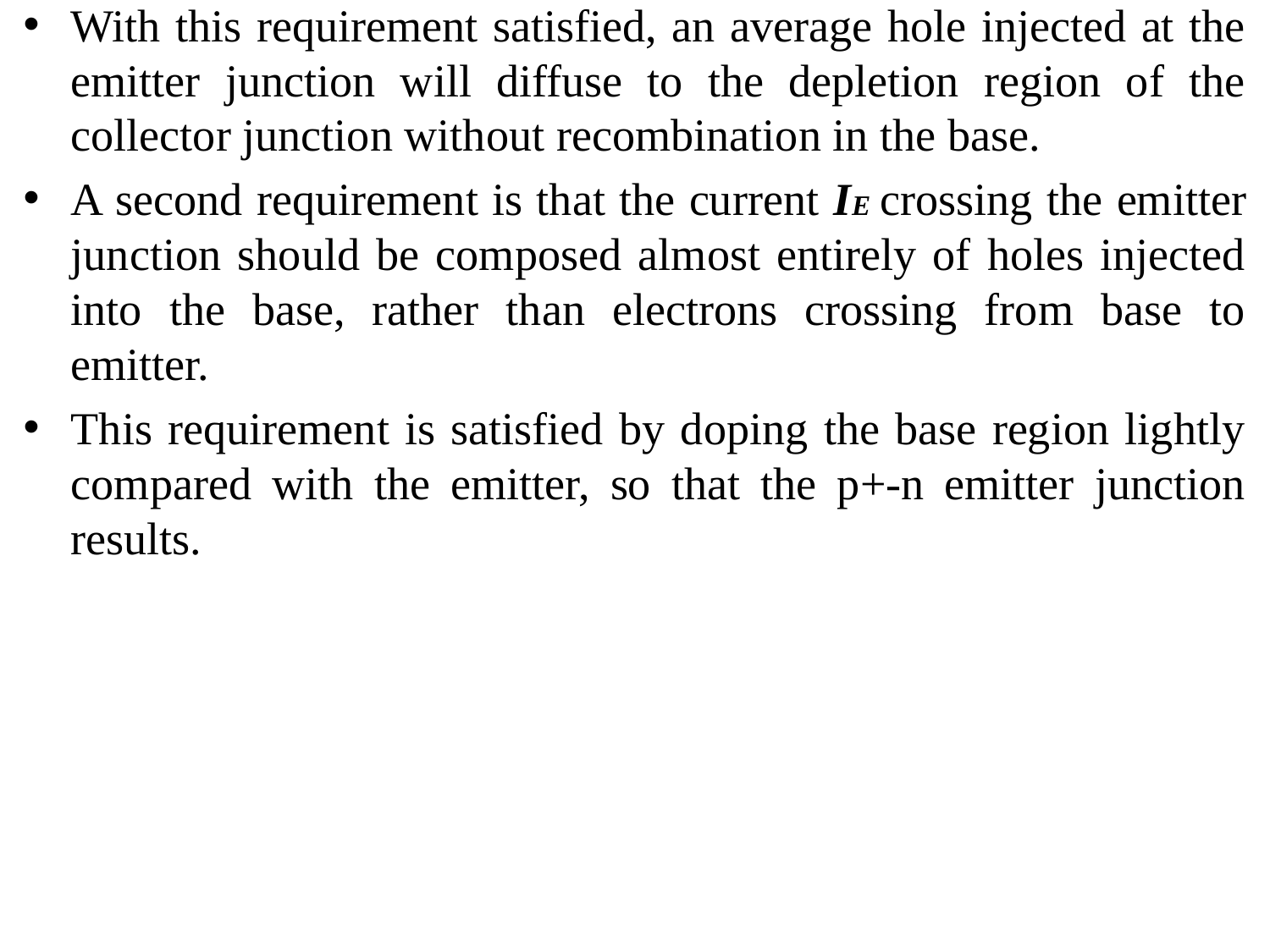

With this requirement satisfied, an average hole injected at the emitter junction will diffuse to the depletion region of the collector junction without recombination in the base.
A second requirement is that the current IE crossing the emitter junction should be composed almost entirely of holes injected into the base, rather than electrons crossing from base to emitter.
This requirement is satisfied by doping the base region lightly compared with the emitter, so that the p+-n emitter junction results.